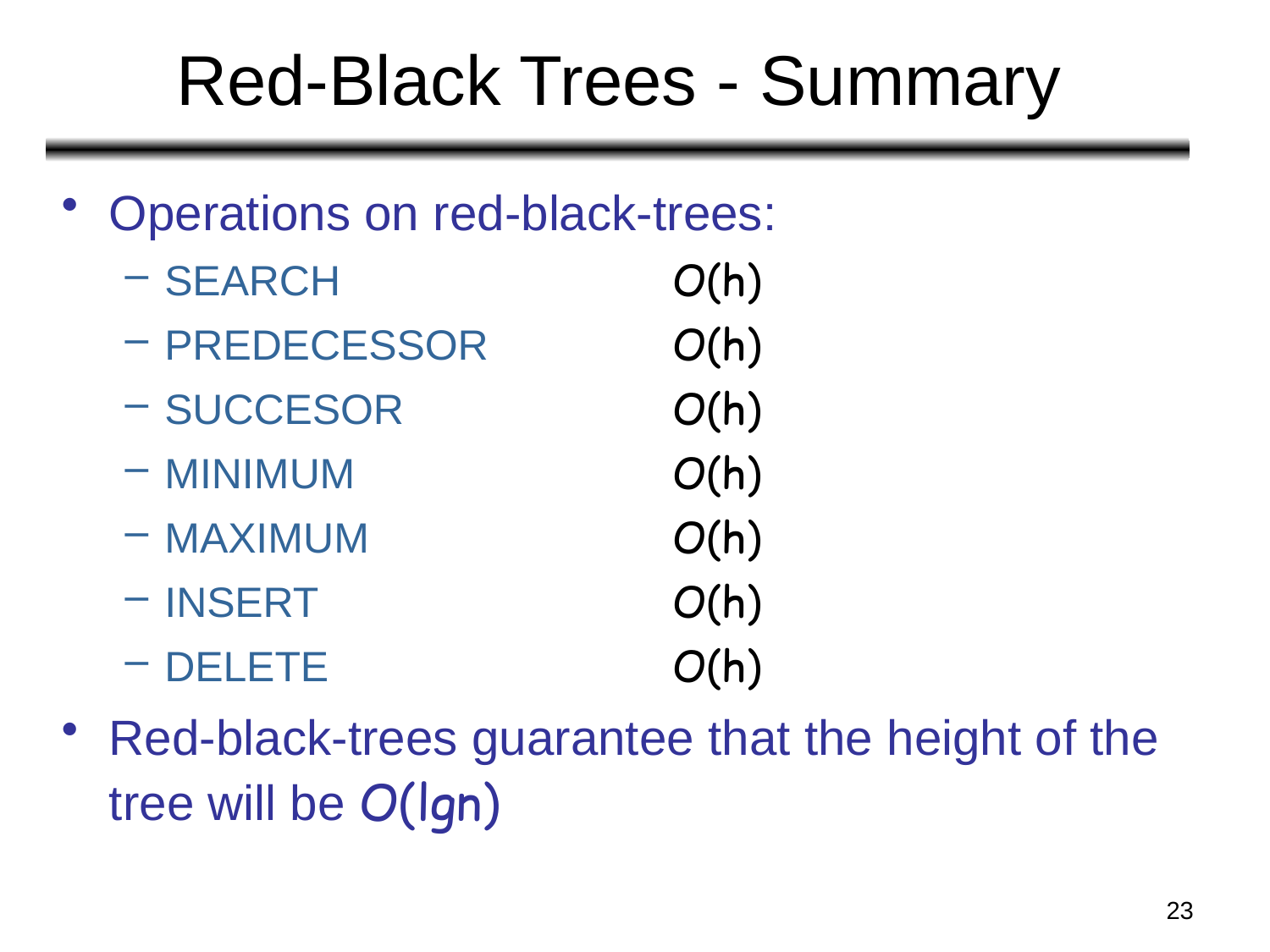

# Red-Black Trees - Summary
Operations on red-black-trees:
SEARCH			O(h)
PREDECESSOR		O(h)
SUCCESOR			O(h)
MINIMUM			O(h)
MAXIMUM			O(h)
INSERT			O(h)
DELETE			O(h)
Red-black-trees guarantee that the height of the tree will be O(lgn)
23